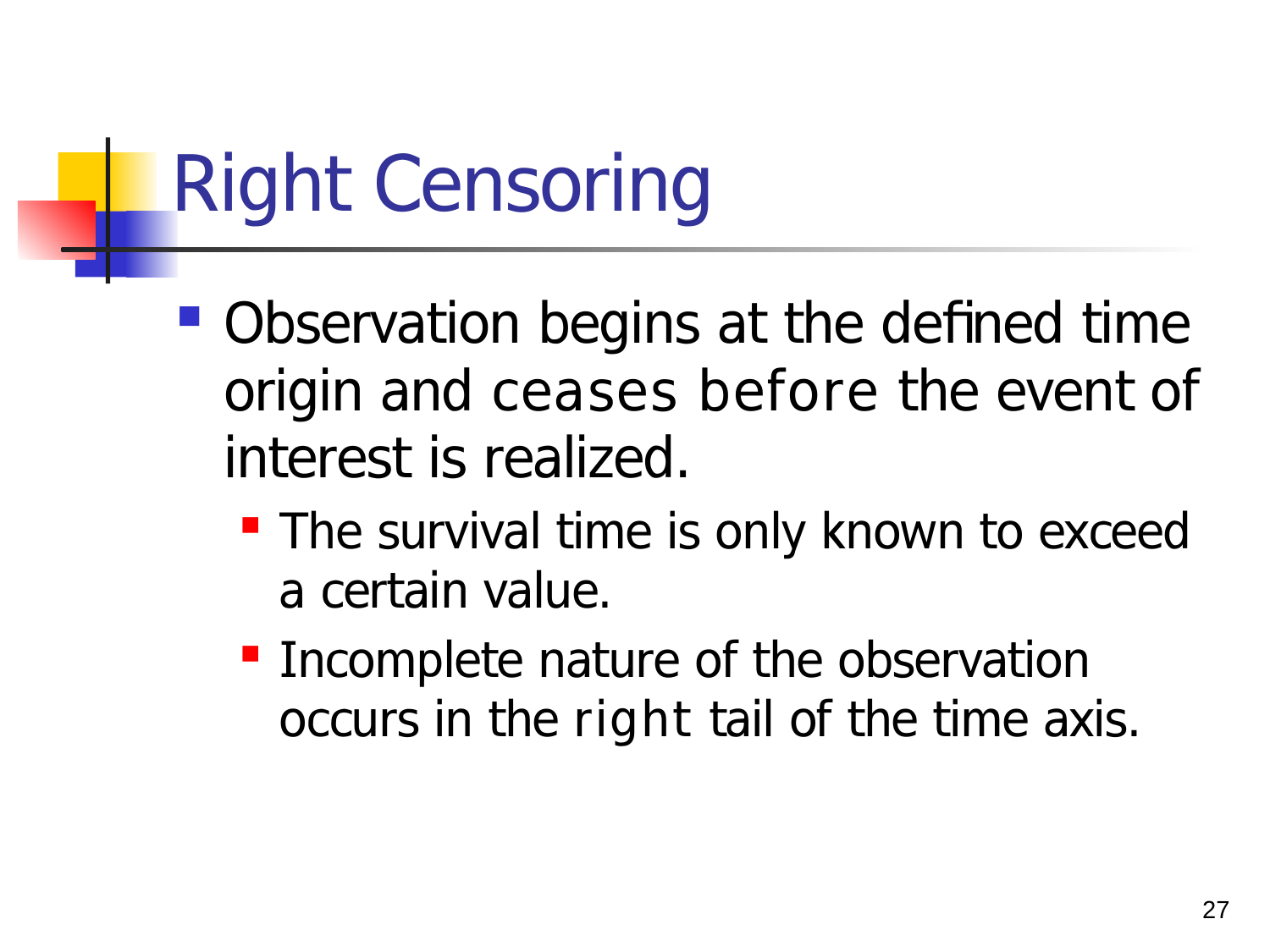

# Right Censoring
Observation begins at the defined time origin and ceases before the event of interest is realized.
The survival time is only known to exceed a certain value.
Incomplete nature of the observation occurs in the right tail of the time axis.
27